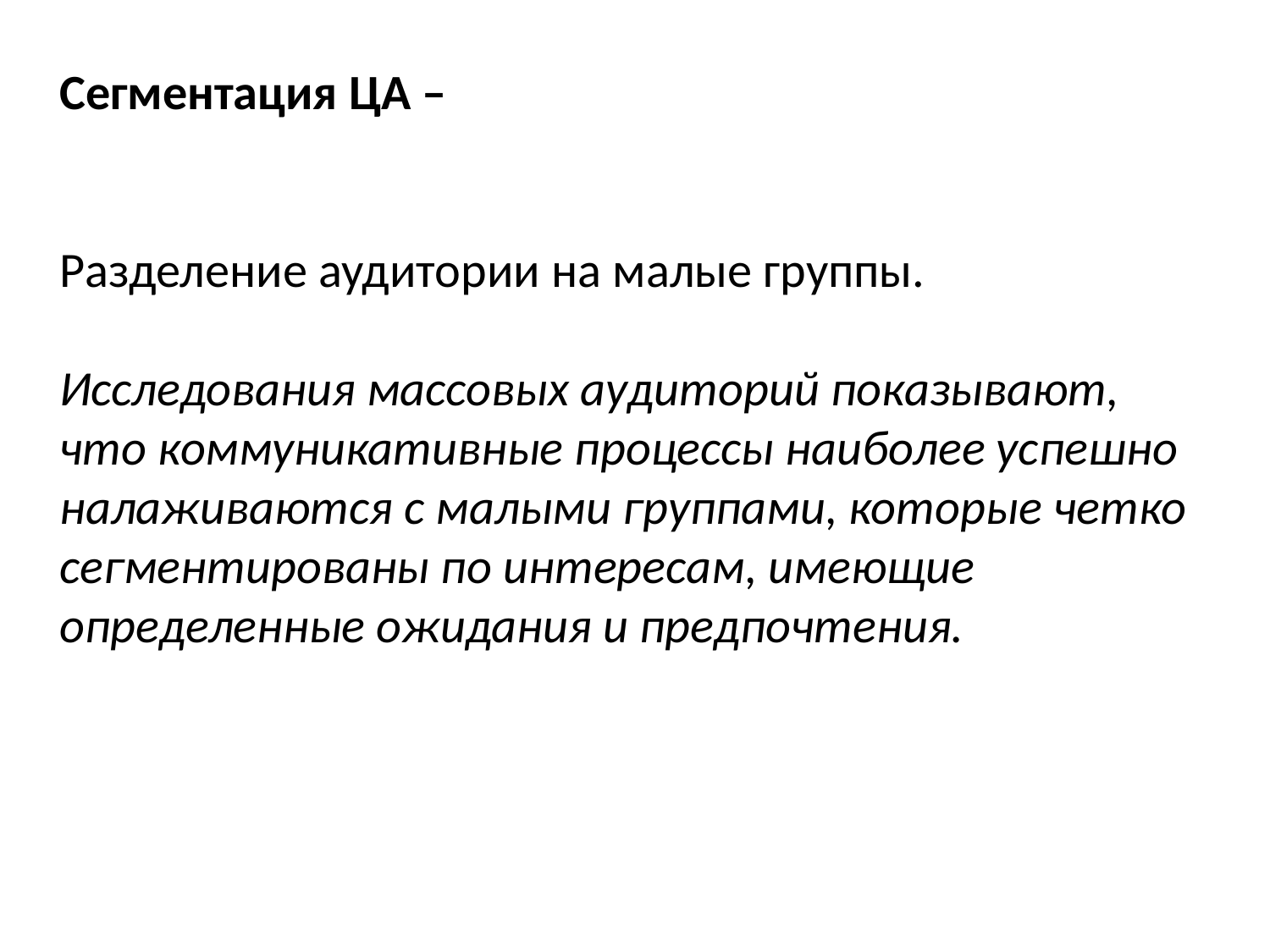

Сегментация ЦА –

Разделение аудитории на малые группы.

Исследования массовых аудиторий показывают, что коммуникативные процессы наиболее успешно налаживаются с малыми группами, которые четко сегментированы по интересам, имеющие определенные ожидания и предпочтения.